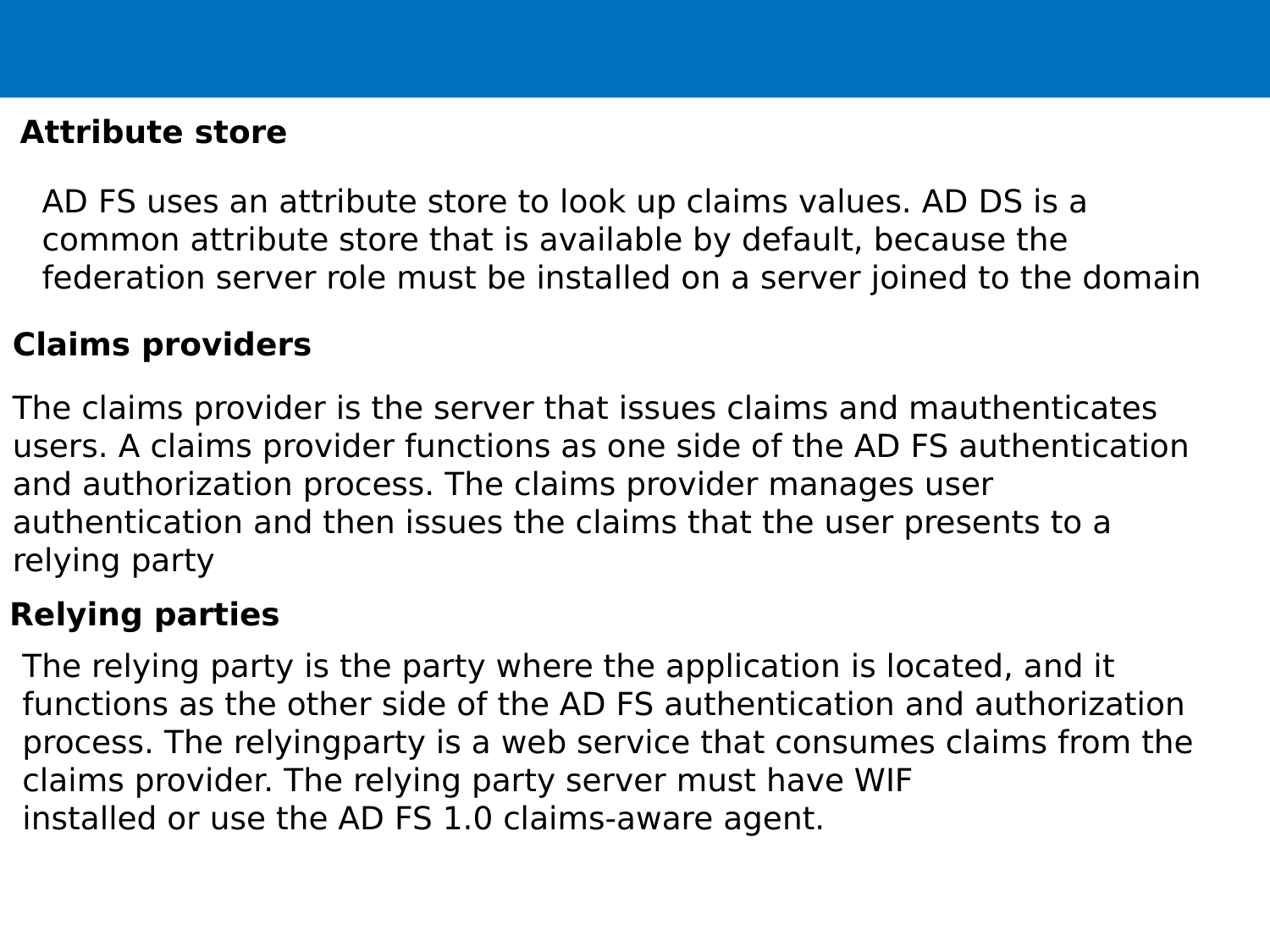

Attribute store
AD FS uses an attribute store to look up claims values. AD DS is a common attribute store that is available by default, because the federation server role must be installed on a server joined to the domain
Claims providers
The claims provider is the server that issues claims and mauthenticates users. A claims provider functions as one side of the AD FS authentication and authorization process. The claims provider manages user authentication and then issues the claims that the user presents to a
relying party
Relying parties
The relying party is the party where the application is located, and it functions as the other side of the AD FS authentication and authorization process. The relyingparty is a web service that consumes claims from the
claims provider. The relying party server must have WIF
installed or use the AD FS 1.0 claims-aware agent.